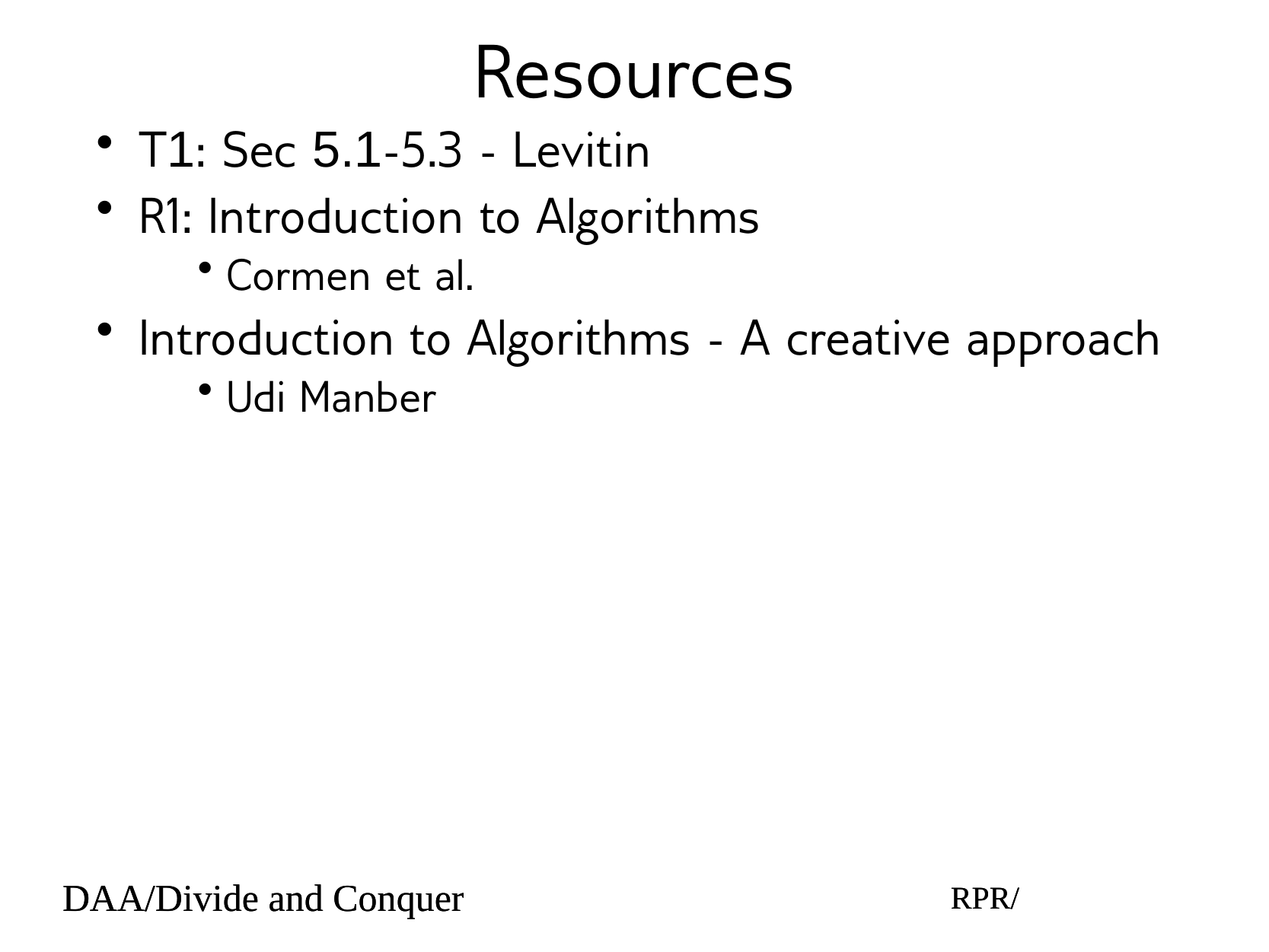

# Resources
T1: Sec 5.1-5.3 - Levitin
R1: Introduction to Algorithms
Cormen et al.
Introduction to Algorithms - A creative approach
Udi Manber
DAA/Divide and Conquer
RPR/
2